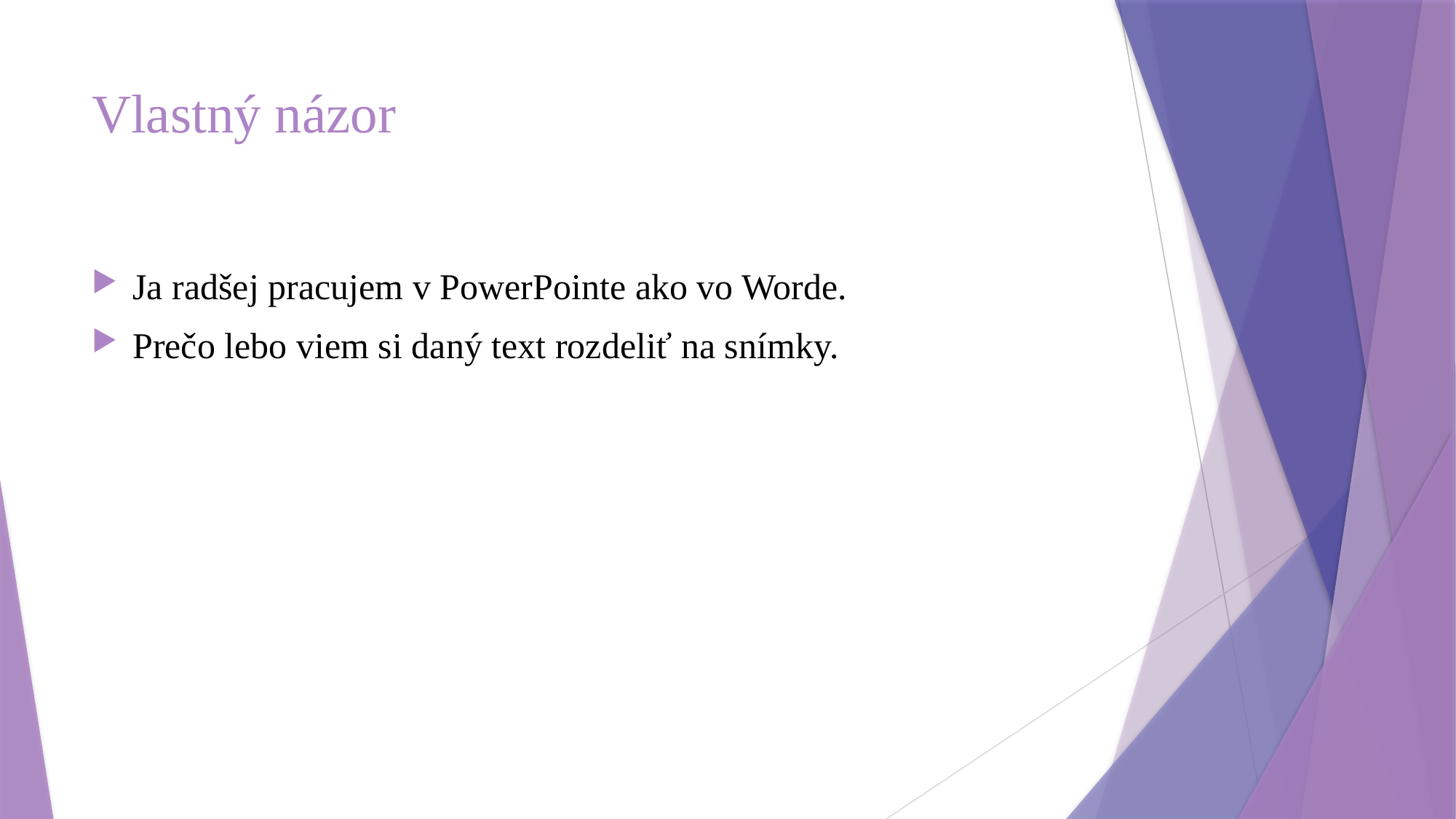

# Vlastný názor
Ja radšej pracujem v PowerPointe ako vo Worde.
Prečo lebo viem si daný text rozdeliť na snímky.